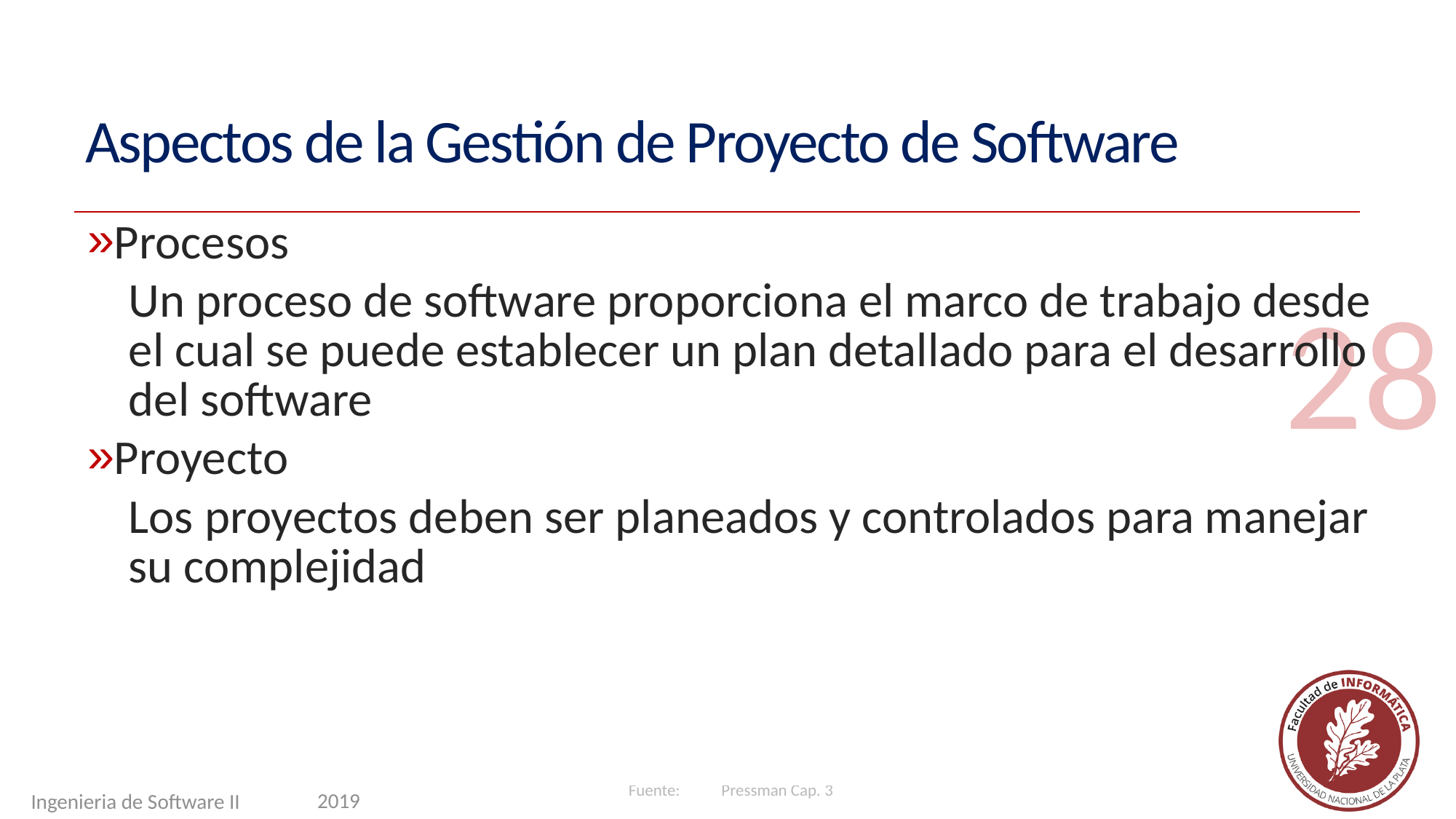

# Aspectos de la Gestión de Proyecto de Software
Procesos
Un proceso de software proporciona el marco de trabajo desde el cual se puede establecer un plan detallado para el desarrollo del software
Proyecto
Los proyectos deben ser planeados y controlados para manejar su complejidad
28
Pressman Cap. 3
2019
Ingenieria de Software II